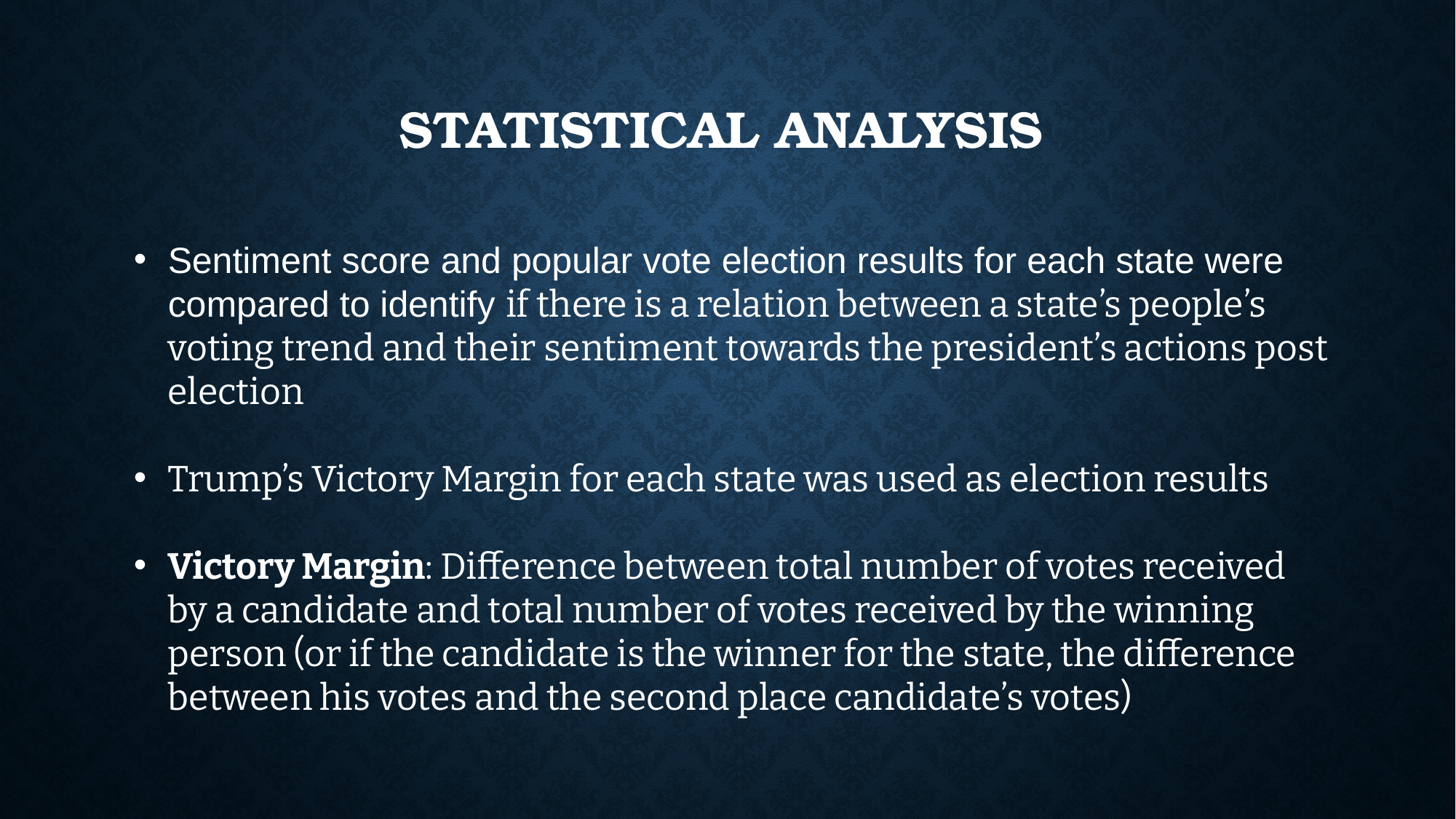

# Statistical Analysis
Sentiment score and popular vote election results for each state were compared to identify if there is a relation between a state’s people’s voting trend and their sentiment towards the president’s actions post election

Trump’s Victory Margin for each state was used as election results

Victory Margin: Difference between total number of votes received by a candidate and total number of votes received by the winning person (or if the candidate is the winner for the state, the difference between his votes and the second place candidate’s votes)